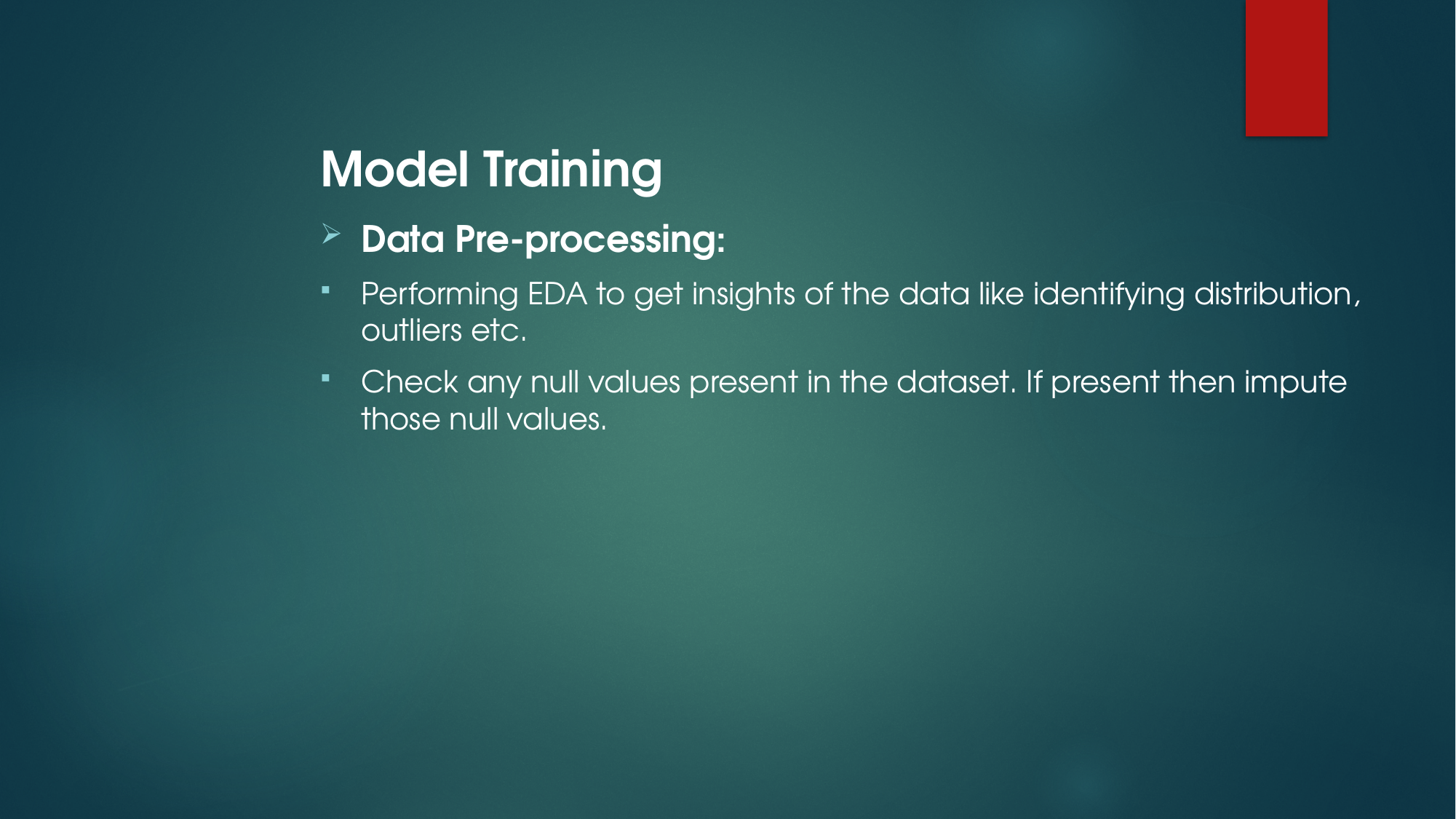

# Model Training
Data Pre-processing:
Performing EDA to get insights of the data like identifying distribution, outliers etc.
Check any null values present in the dataset. If present then impute those null values.